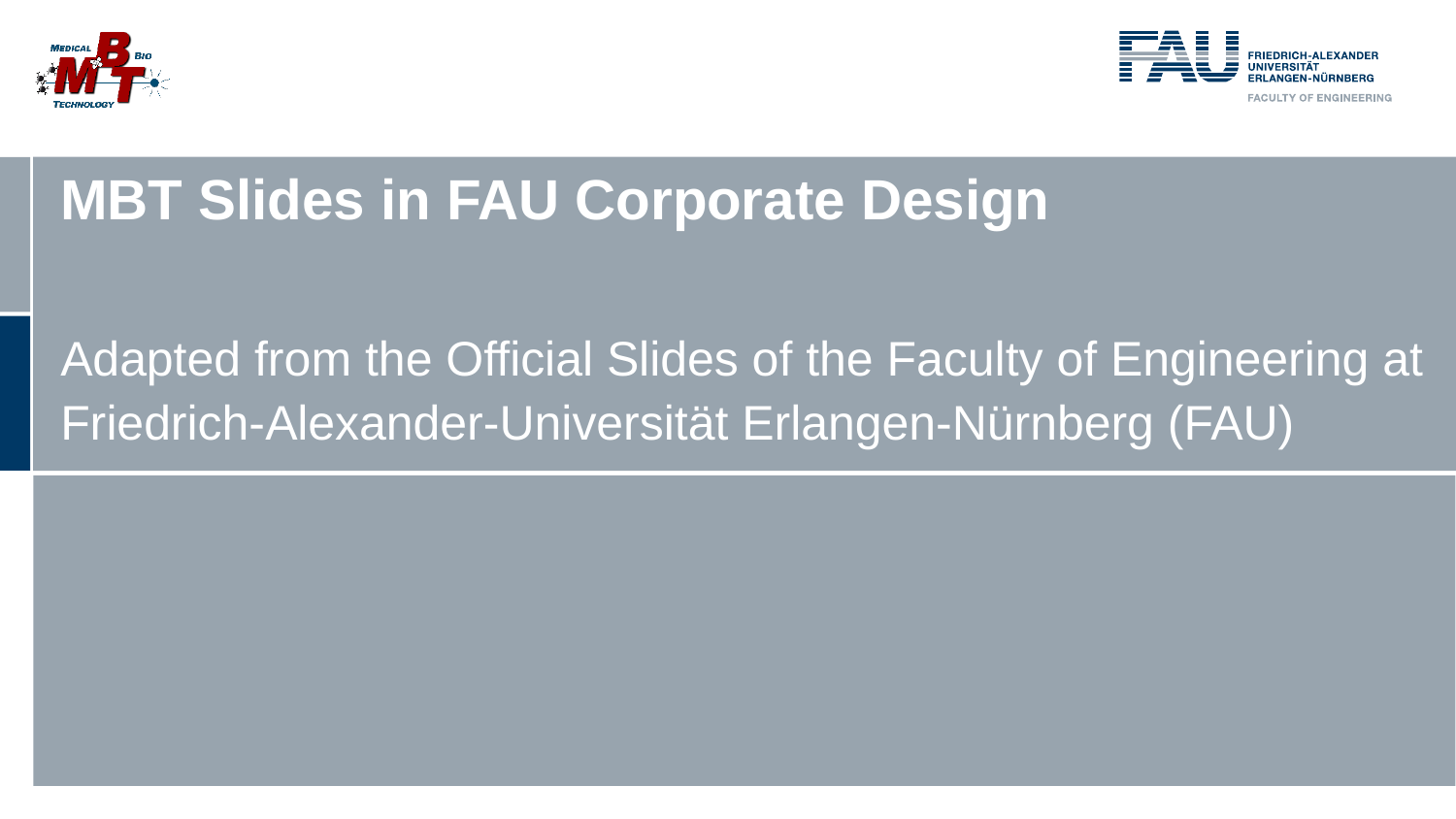

# MBT Slides in FAU Corporate Design
Adapted from the Official Slides of the Faculty of Engineering at Friedrich-Alexander-Universität Erlangen-Nürnberg (FAU)